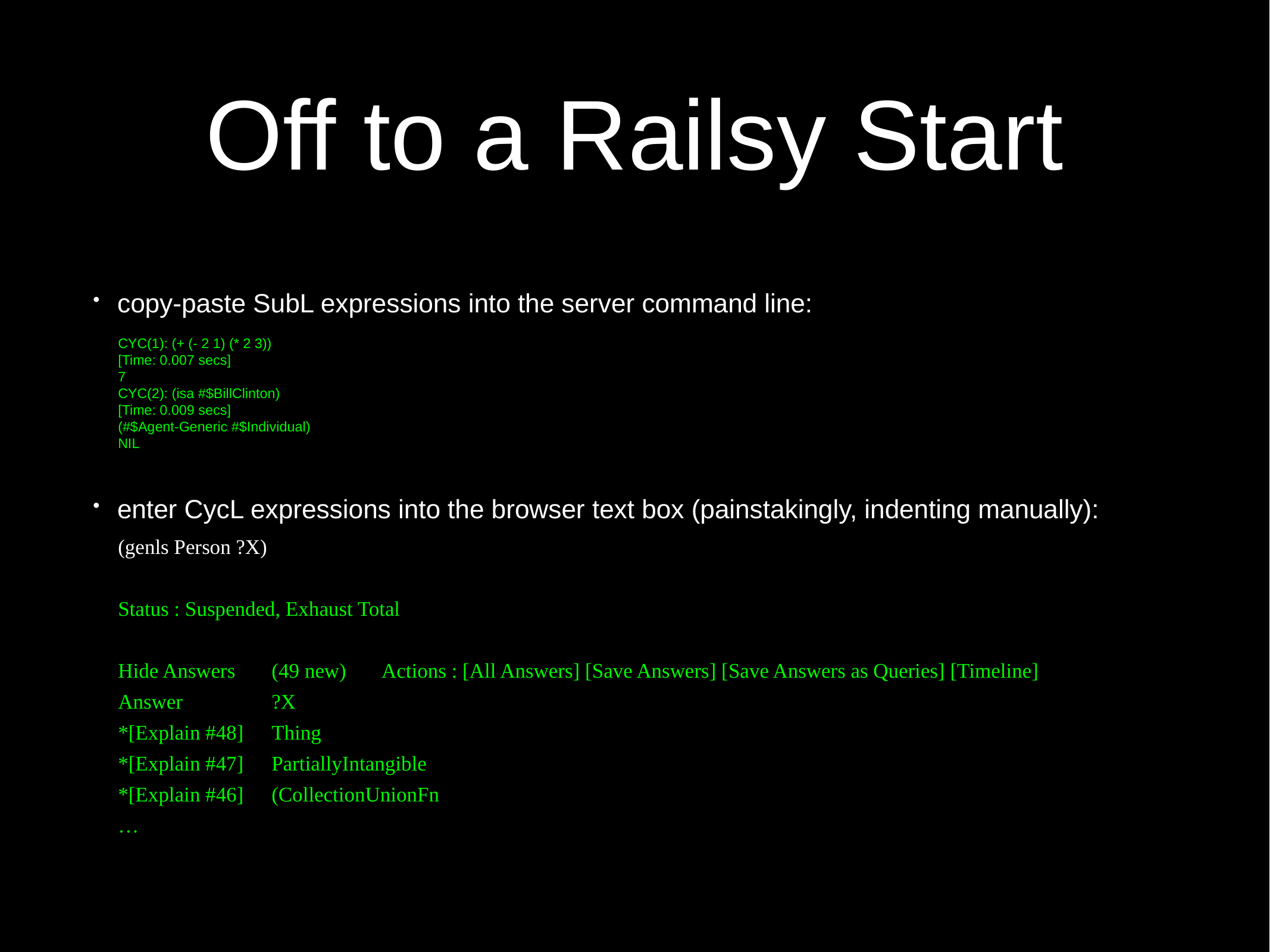

# Off to a Railsy Start
copy-paste SubL expressions into the server command line:

CYC(1): (+ (- 2 1) (* 2 3))
[Time: 0.007 secs]
7
CYC(2): (isa #$BillClinton)
[Time: 0.009 secs]
(#$Agent-Generic #$Individual)
NIL

enter CycL expressions into the browser text box (painstakingly, indenting manually):
(genls Person ?X)

Status : Suspended, Exhaust Total

Hide Answers       (49 new)       Actions : [All Answers] [Save Answers] [Save Answers as Queries] [Timeline]
Answer	?X
*[Explain #48]	Thing
*[Explain #47]	PartiallyIntangible
*[Explain #46]	(CollectionUnionFn
…